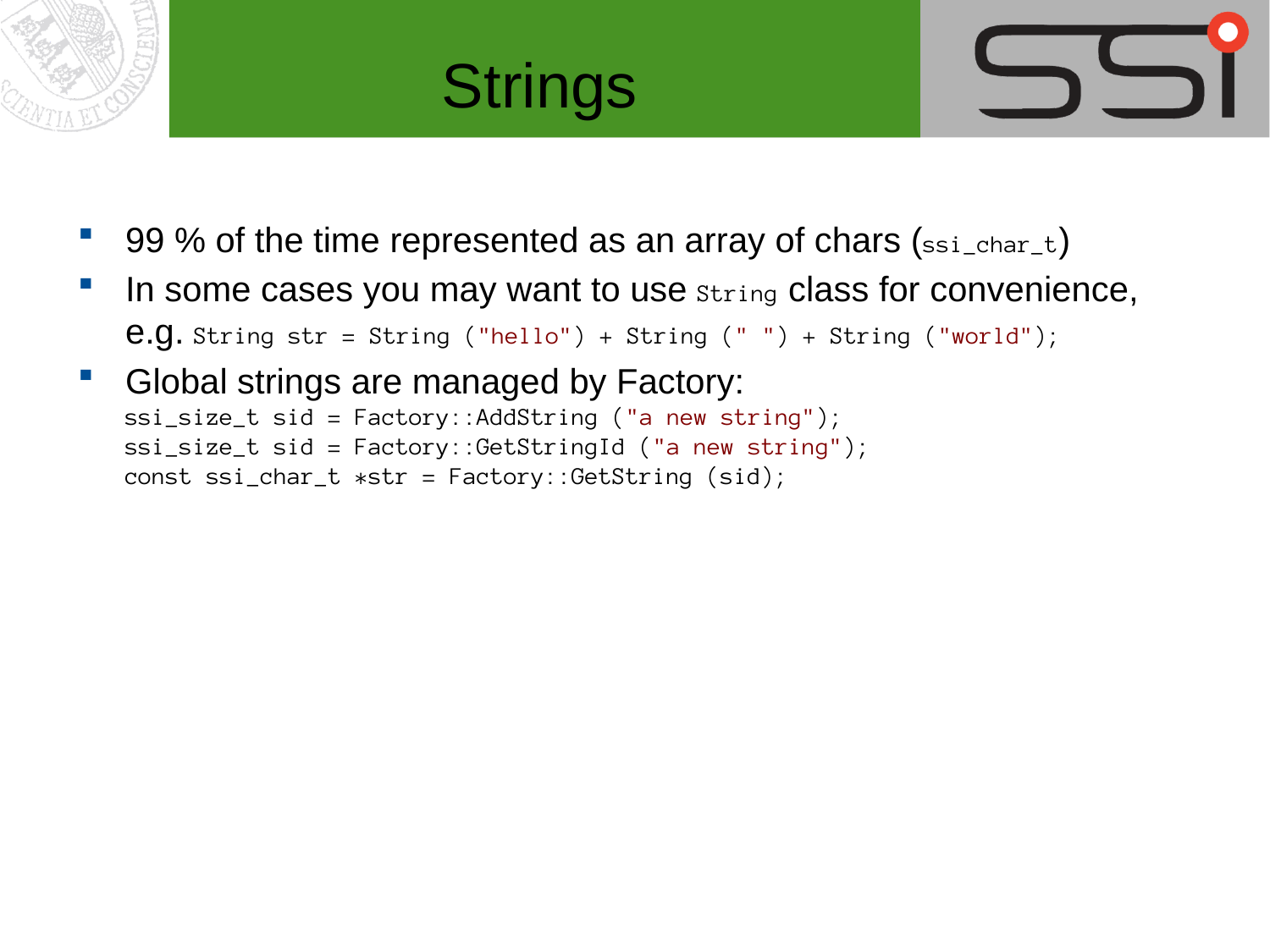

# Strings
99 % of the time represented as an array of chars (ssi_char_t)
In some cases you may want to use String class for convenience,
e.g. String str = String ("hello") + String (" ") + String ("world");
Global strings are managed by Factory:
ssi_size_t sid = Factory::AddString ("a new string");
ssi_size_t sid = Factory::GetStringId ("a new string");
const ssi_char_t *str = Factory::GetString (sid);